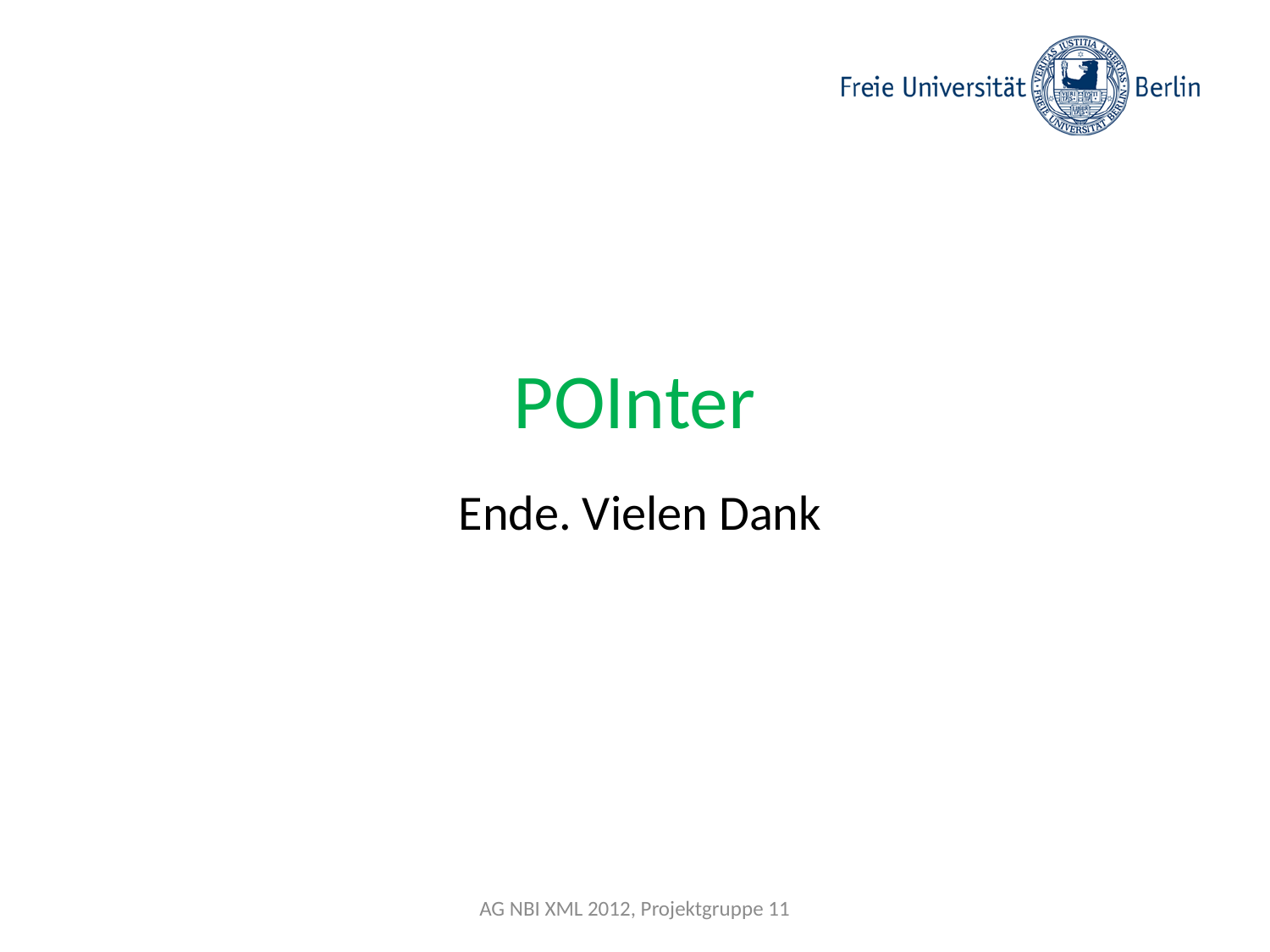

# POInter
Ende. Vielen Dank
AG NBI XML 2012, Projektgruppe 11